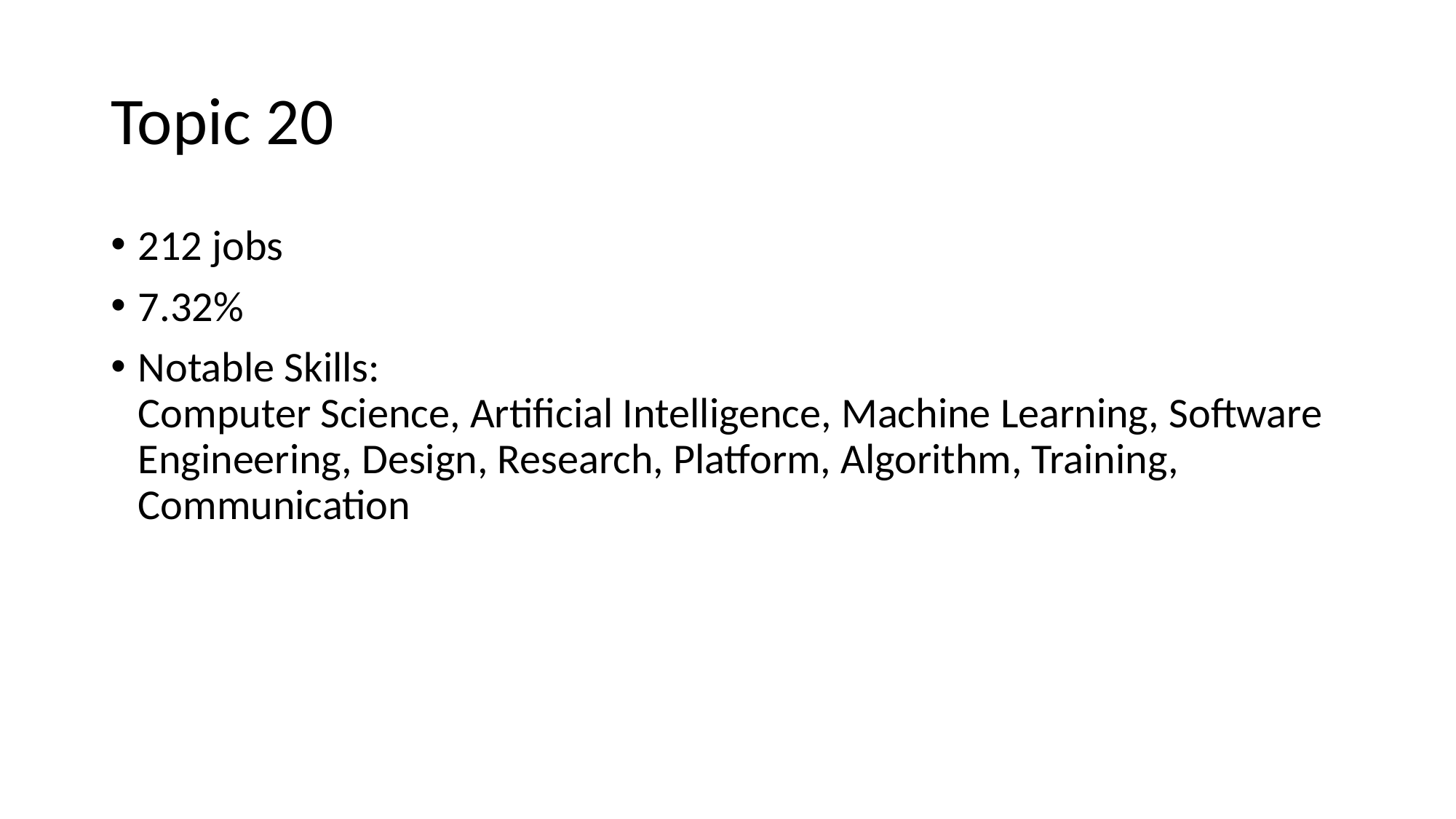

# Topic 20
212 jobs
7.32%
Notable Skills:
Computer Science, Artificial Intelligence, Machine Learning, Software Engineering, Design, Research, Platform, Algorithm, Training, Communication